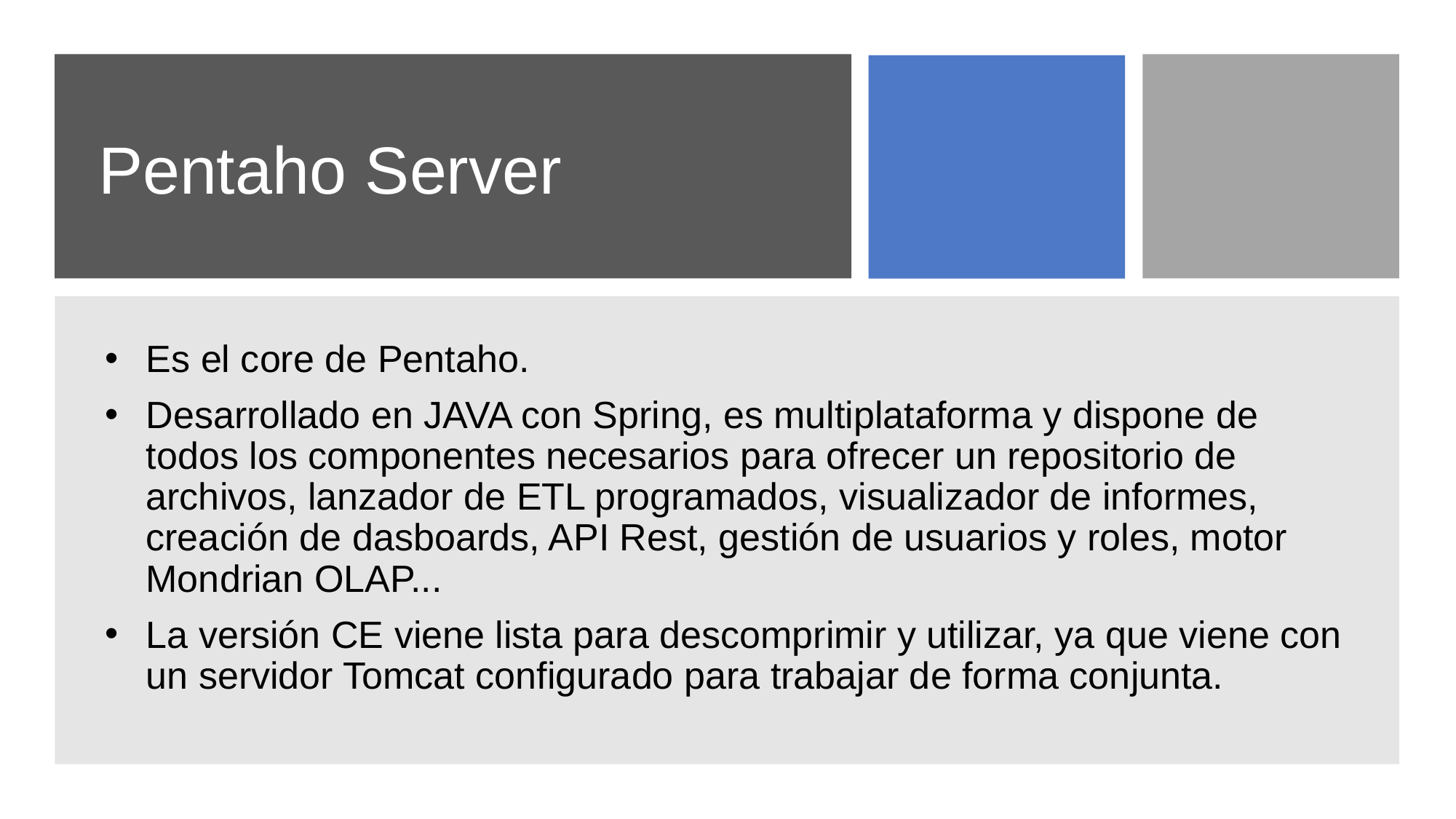

# Pentaho Server

Es el core de Pentaho.
Desarrollado en JAVA con Spring, es multiplataforma y dispone de todos los componentes necesarios para ofrecer un repositorio de archivos, lanzador de ETL programados, visualizador de informes, creación de dasboards, API Rest, gestión de usuarios y roles, motor Mondrian OLAP...
La versión CE viene lista para descomprimir y utilizar, ya que viene con un servidor Tomcat configurado para trabajar de forma conjunta.